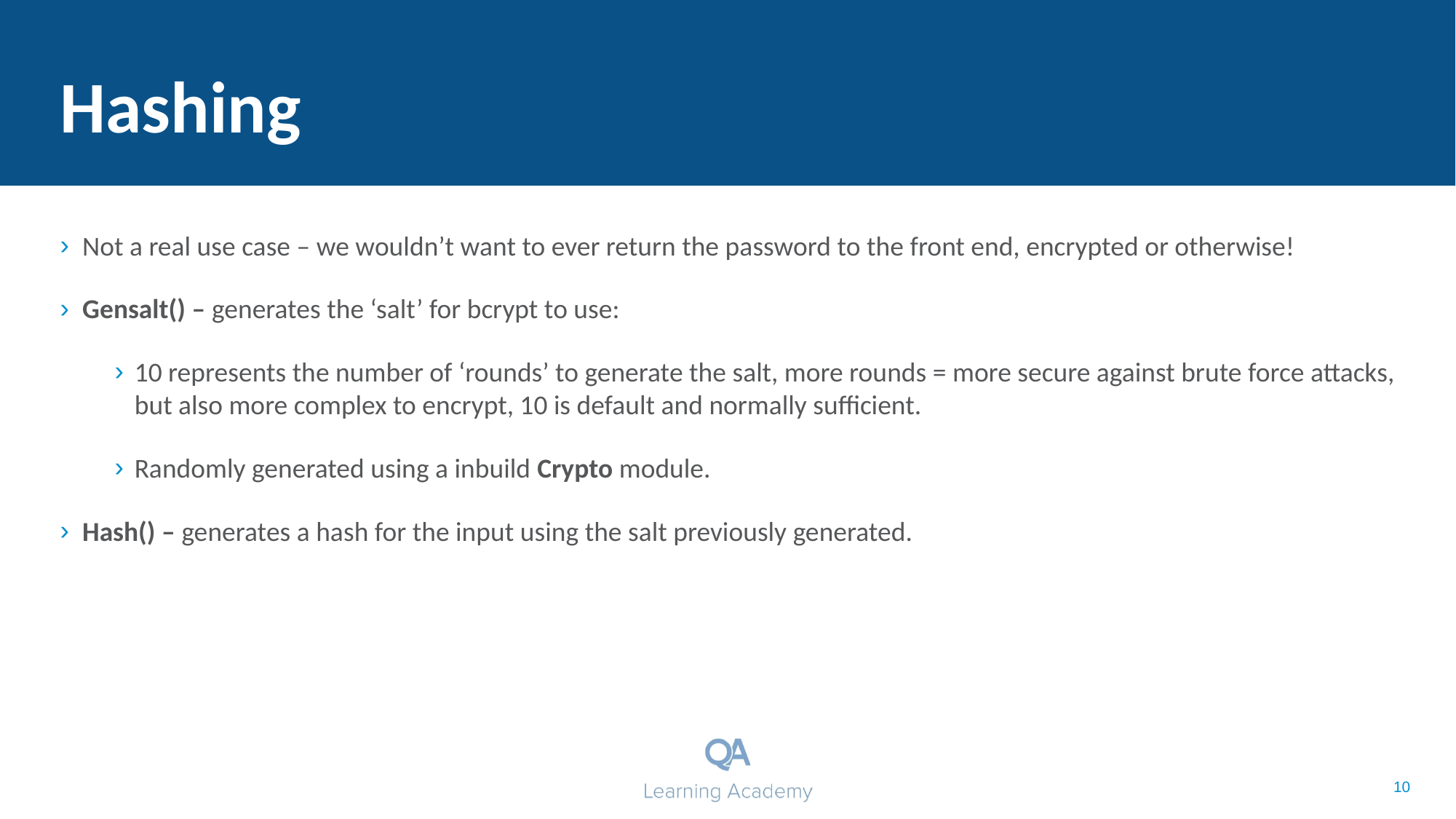

Hashing
Not a real use case – we wouldn’t want to ever return the password to the front end, encrypted or otherwise!
Gensalt() – generates the ‘salt’ for bcrypt to use:
10 represents the number of ‘rounds’ to generate the salt, more rounds = more secure against brute force attacks, but also more complex to encrypt, 10 is default and normally sufficient.
Randomly generated using a inbuild Crypto module.
Hash() – generates a hash for the input using the salt previously generated.